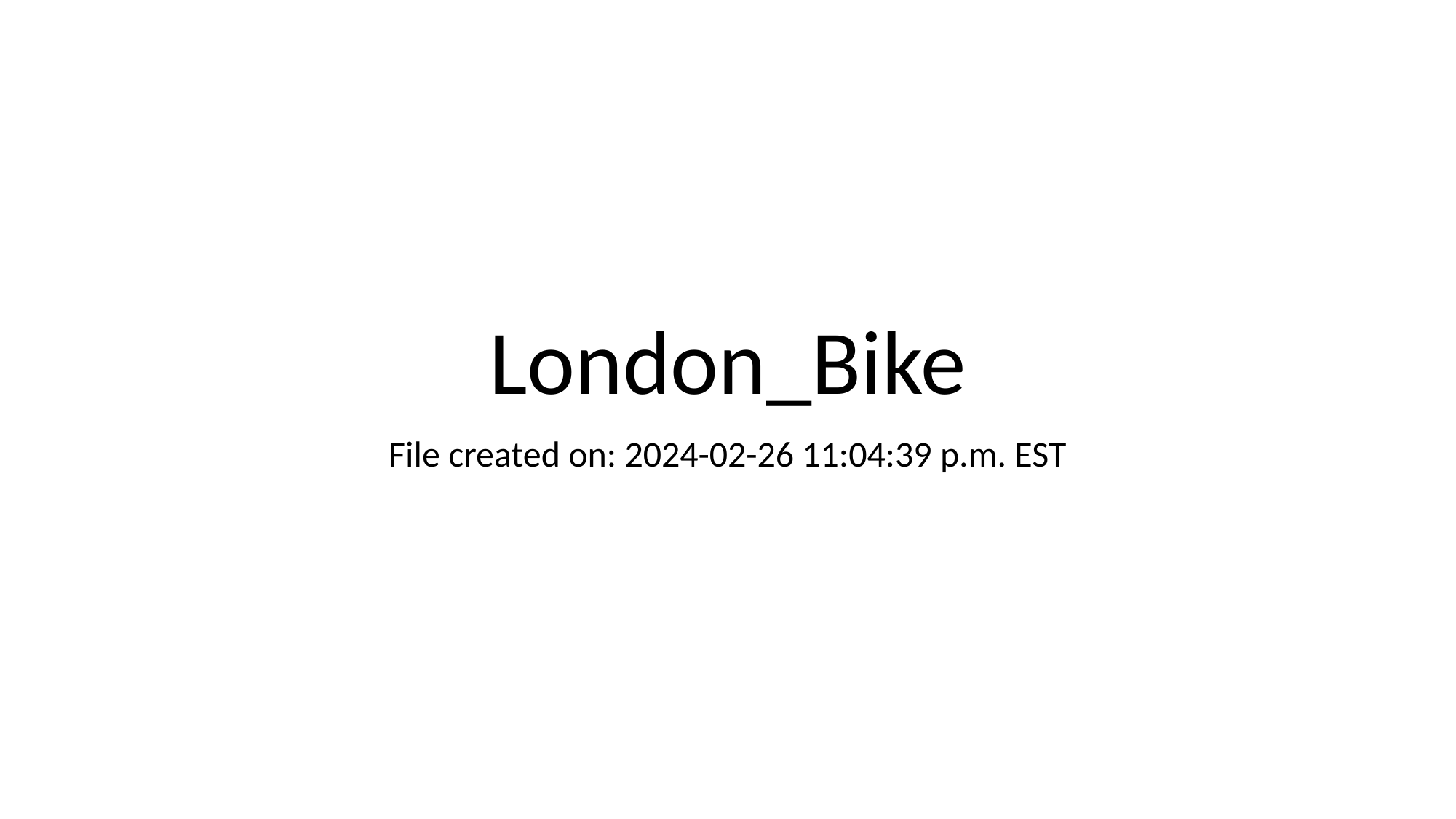

# London_Bike
File created on: 2024-02-26 11:04:39 p.m. EST